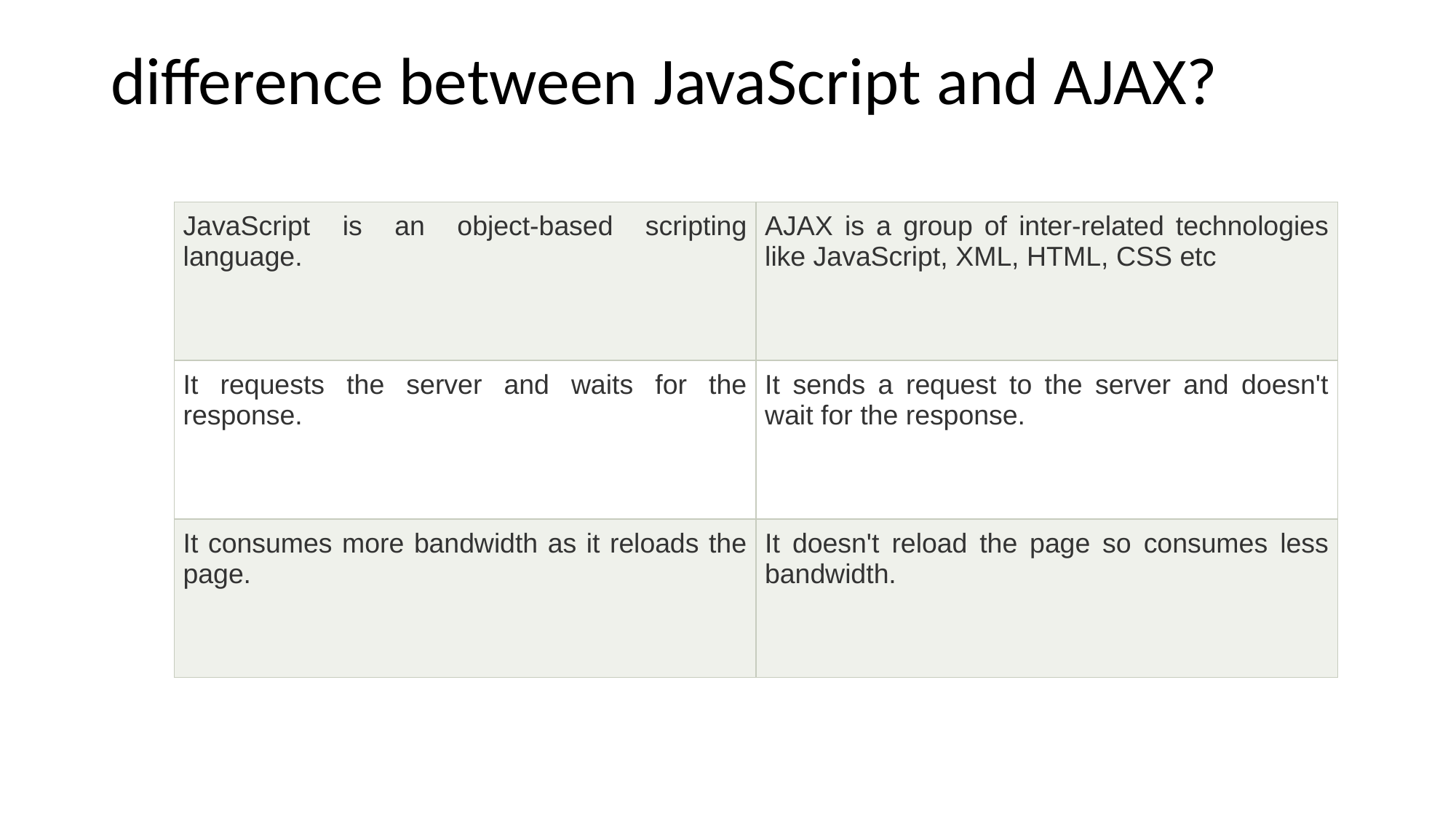

# difference between JavaScript and AJAX?
| JavaScript is an object-based scripting language. | AJAX is a group of inter-related technologies like JavaScript, XML, HTML, CSS etc |
| --- | --- |
| It requests the server and waits for the response. | It sends a request to the server and doesn't wait for the response. |
| It consumes more bandwidth as it reloads the page. | It doesn't reload the page so consumes less bandwidth. |